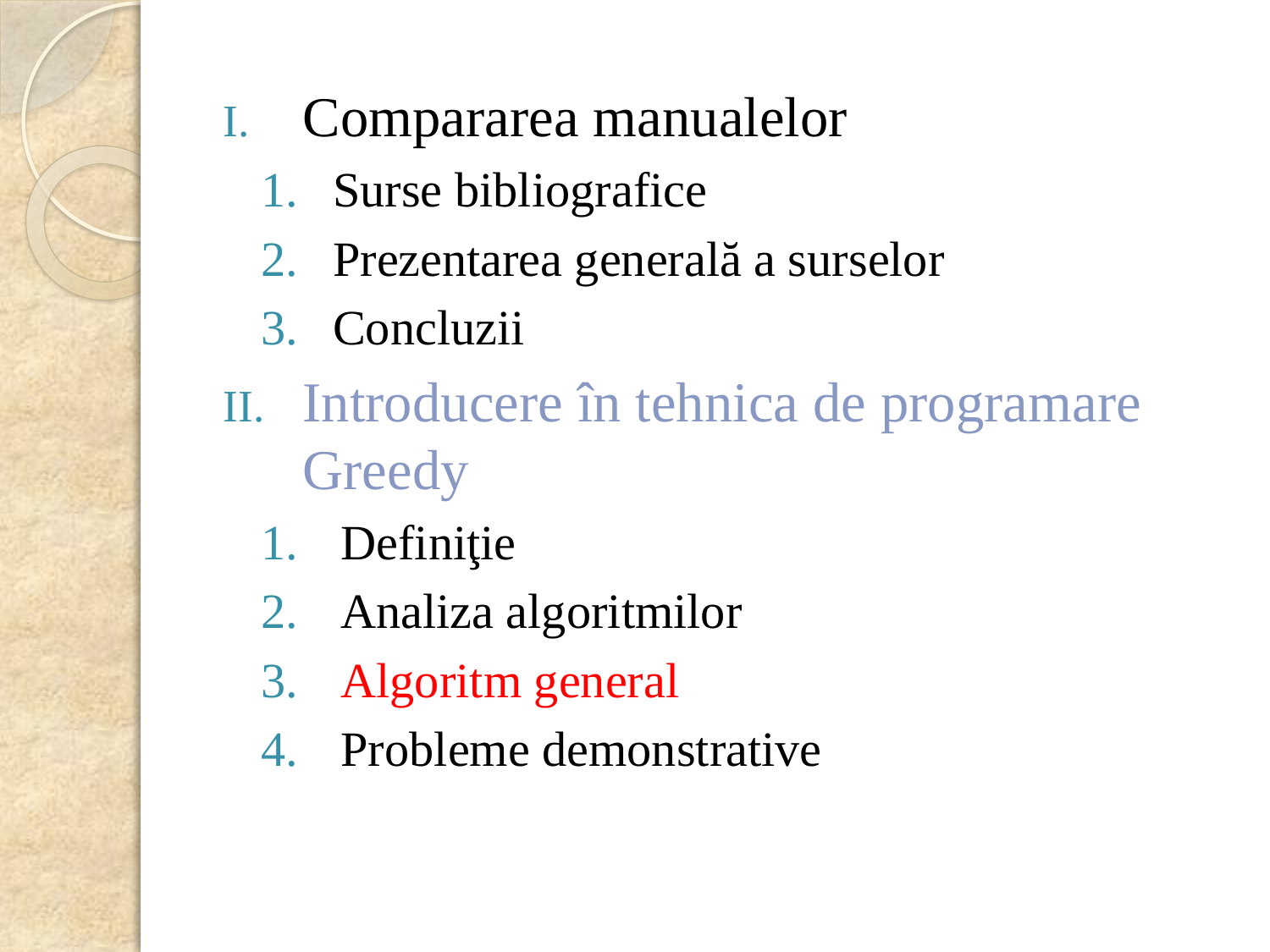

Compararea manualelor
Surse bibliografice
Prezentarea generală a surselor
Concluzii
Introducere în tehnica de programare Greedy
Definiţie
Analiza algoritmilor
Algoritm general
Probleme demonstrative